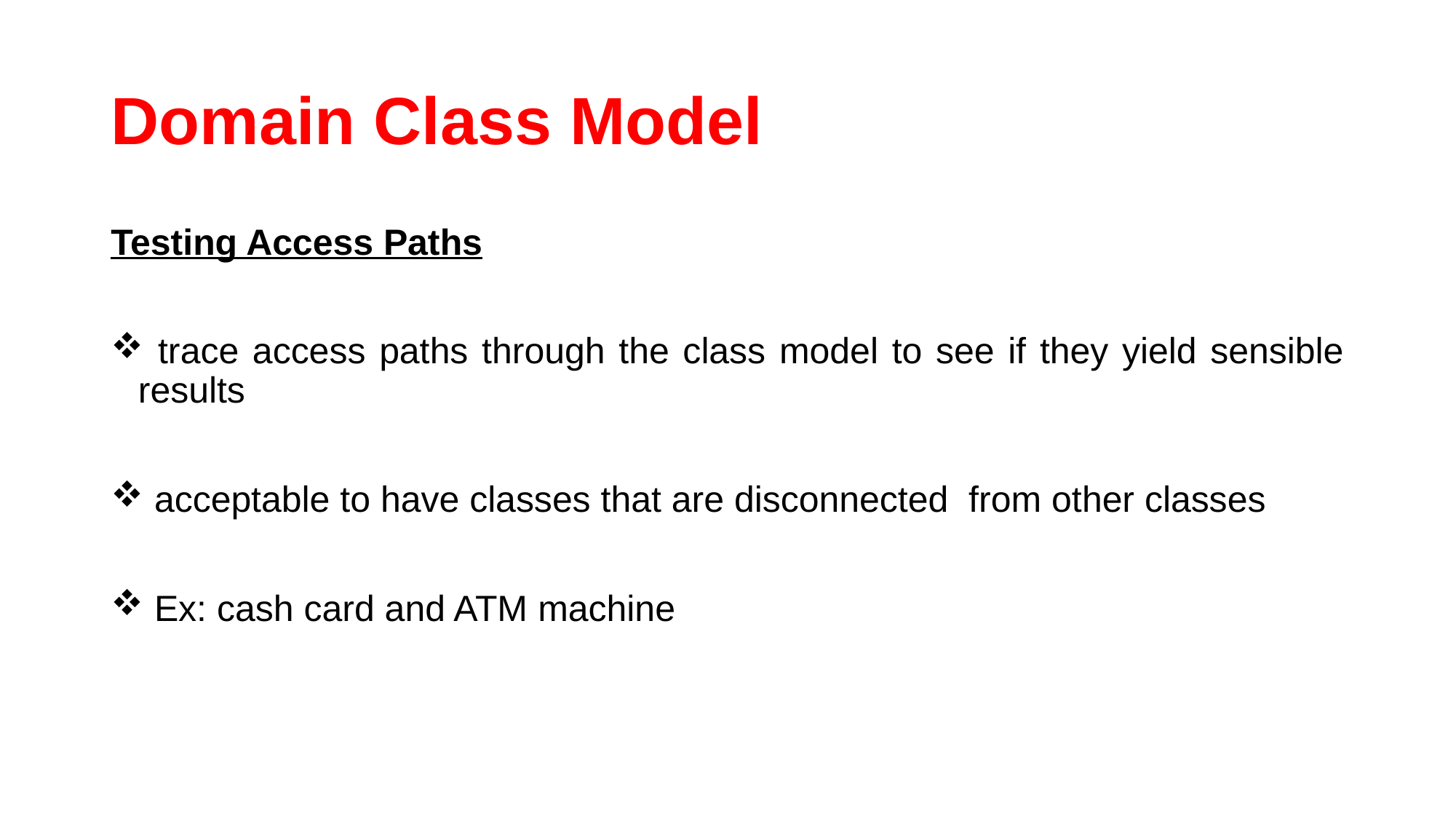

# Domain Class Model
Testing Access Paths

 trace access paths through the class model to see if they yield sensible results

 acceptable to have classes that are disconnected  from other classes

 Ex: cash card and ATM machine